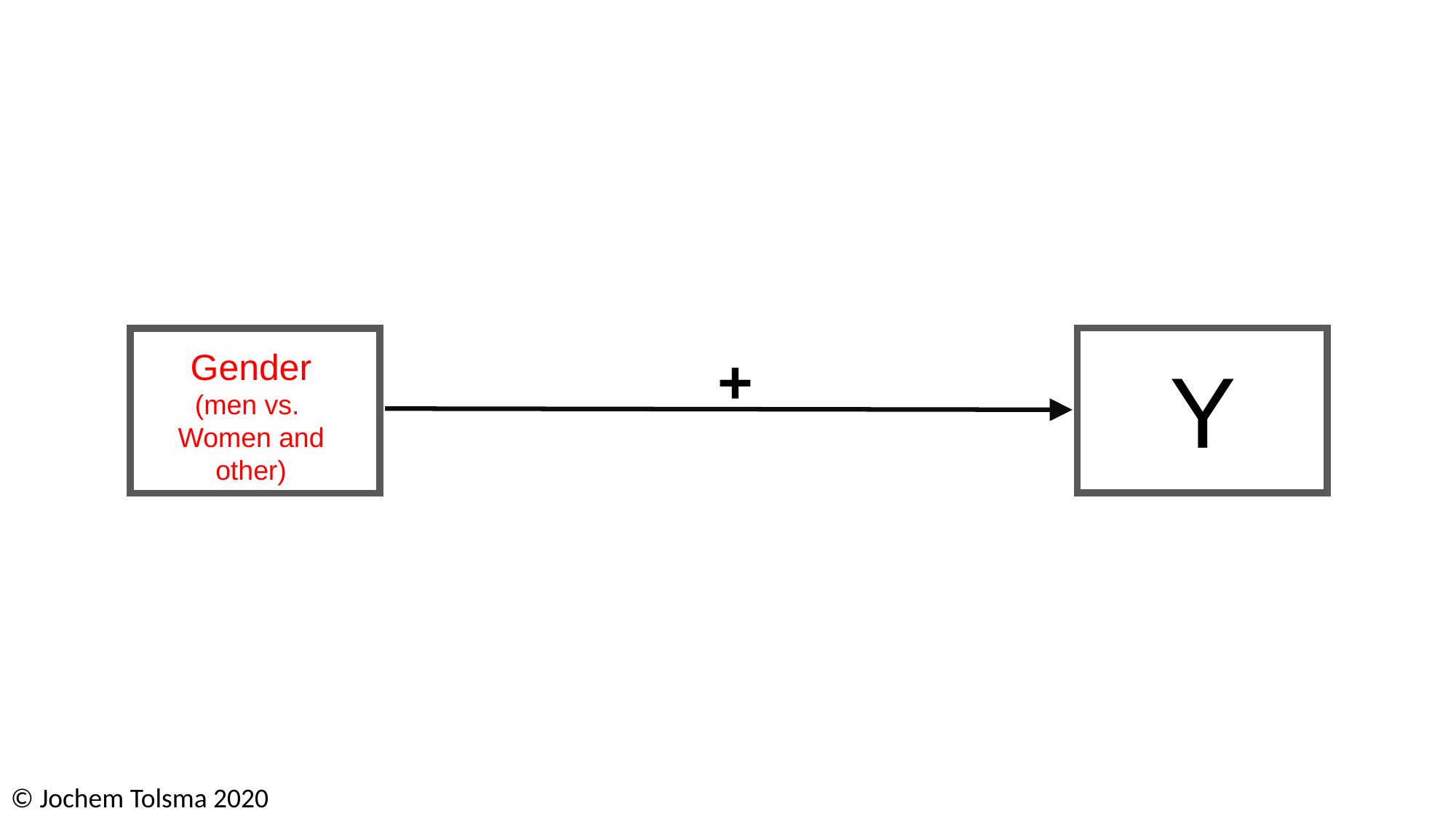

+
Gender
(men vs.
Women and other)
Y
© Jochem Tolsma 2020